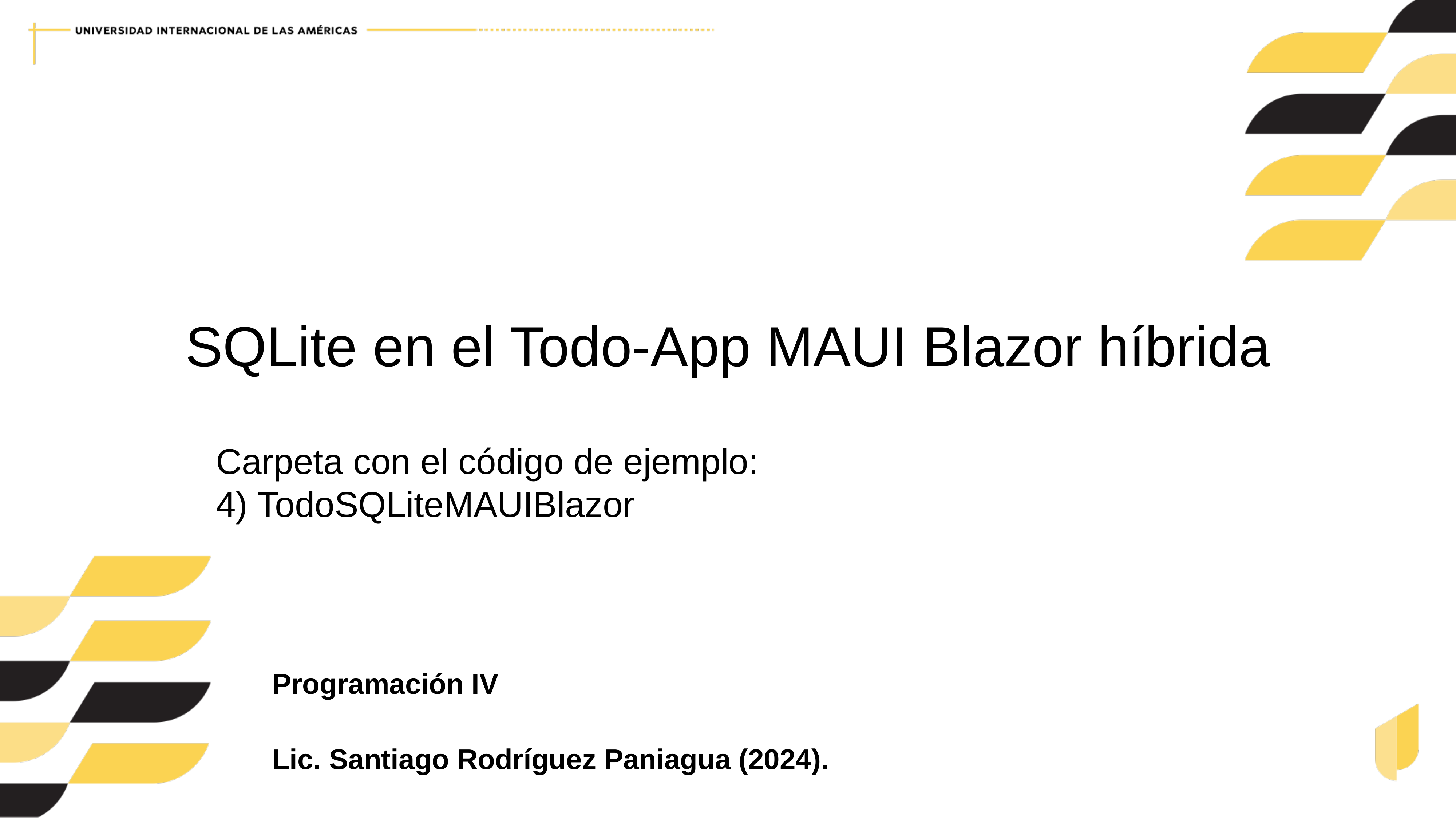

SQLite en el Todo-App MAUI Blazor híbrida
Carpeta con el código de ejemplo:
4) TodoSQLiteMAUIBlazor
Programación IV

Lic. Santiago Rodríguez Paniagua (2024).